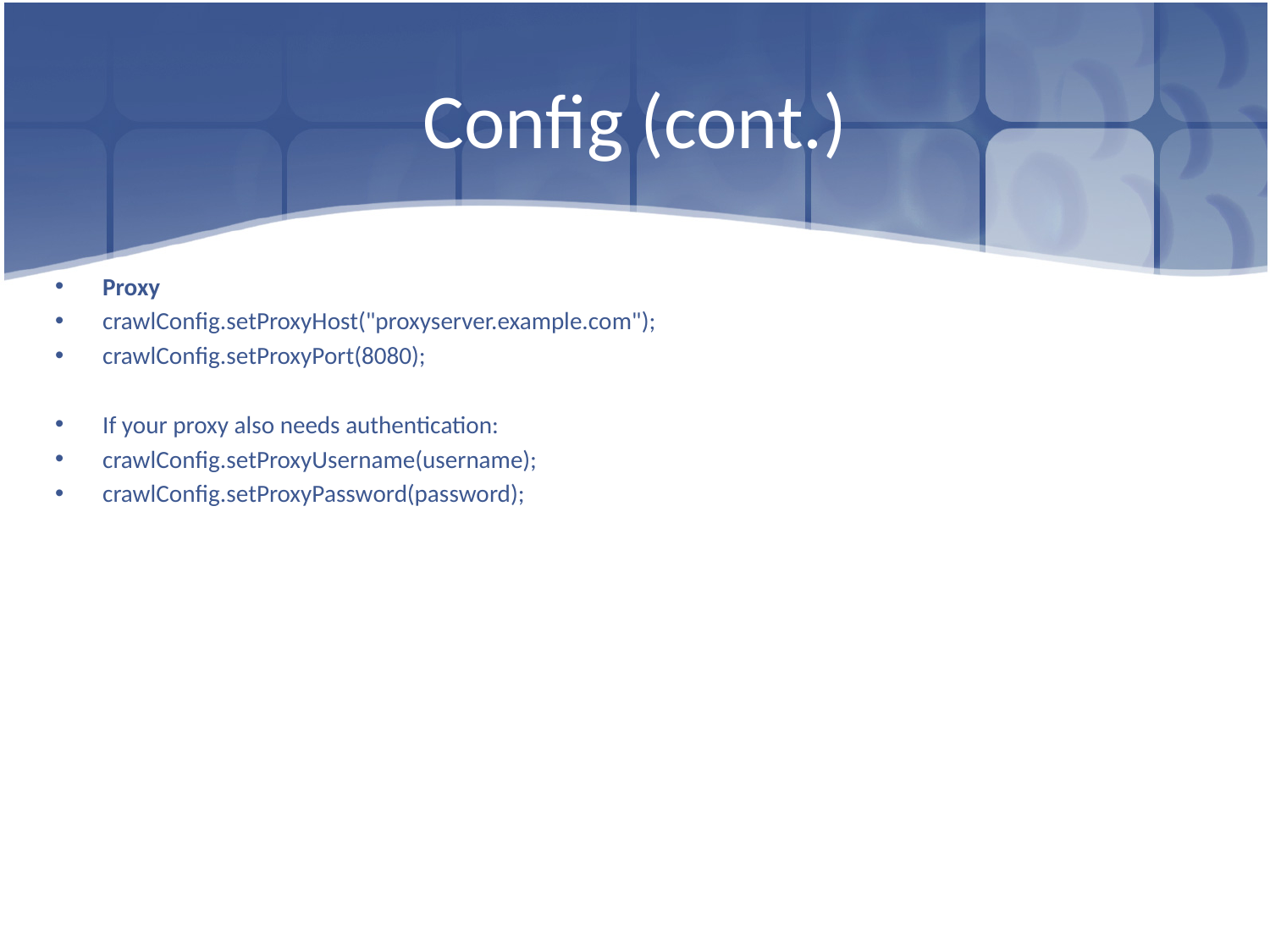

# Config (cont.)
Proxy
crawlConfig.setProxyHost("proxyserver.example.com");
crawlConfig.setProxyPort(8080);

If your proxy also needs authentication:
crawlConfig.setProxyUsername(username);
crawlConfig.setProxyPassword(password);